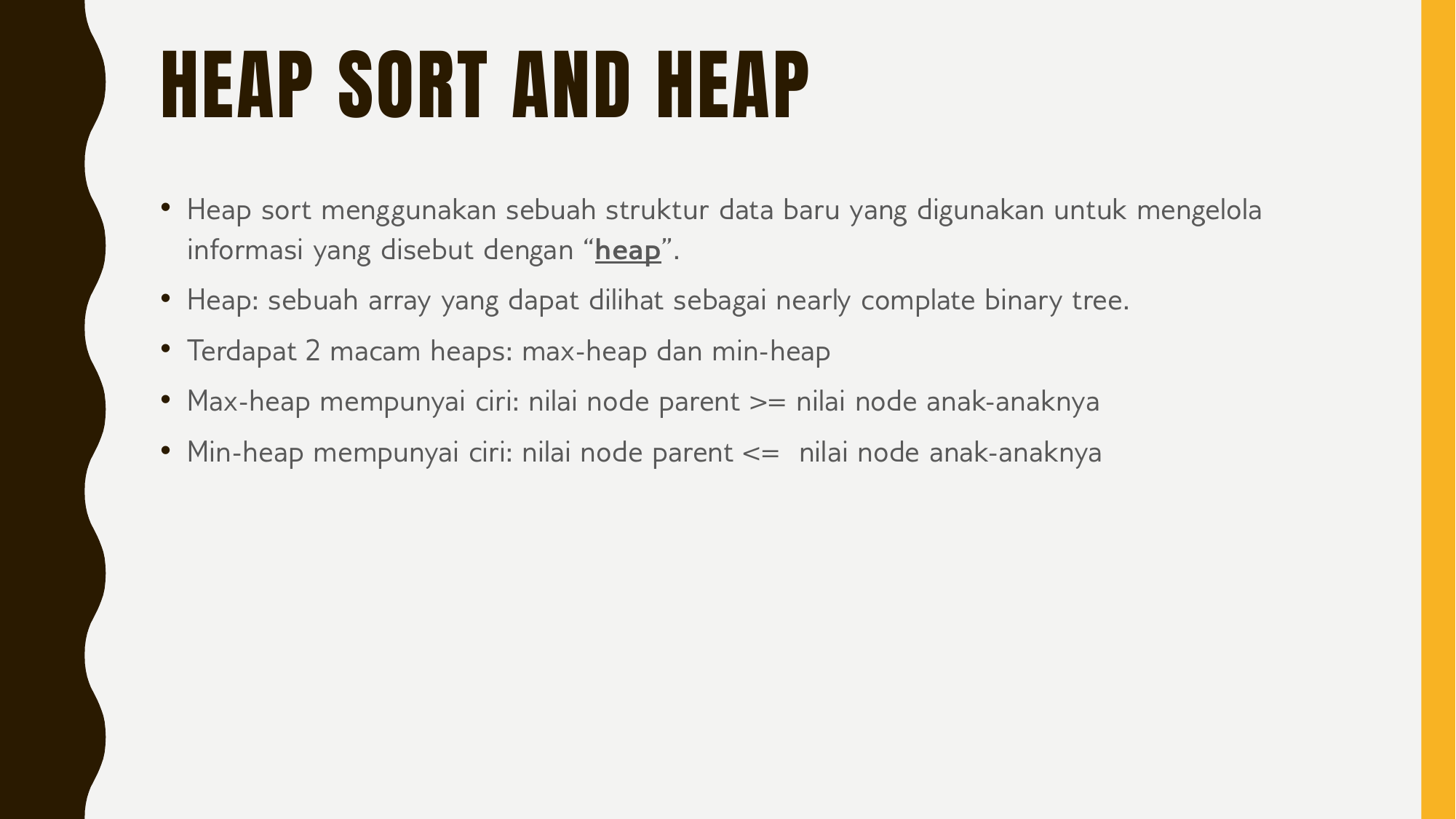

# HEAP Sort and heap
Heap sort menggunakan sebuah struktur data baru yang digunakan untuk mengelola informasi yang disebut dengan “heap”.
Heap: sebuah array yang dapat dilihat sebagai nearly complate binary tree.
Terdapat 2 macam heaps: max-heap dan min-heap
Max-heap mempunyai ciri: nilai node parent >= nilai node anak-anaknya
Min-heap mempunyai ciri: nilai node parent <=  nilai node anak-anaknya